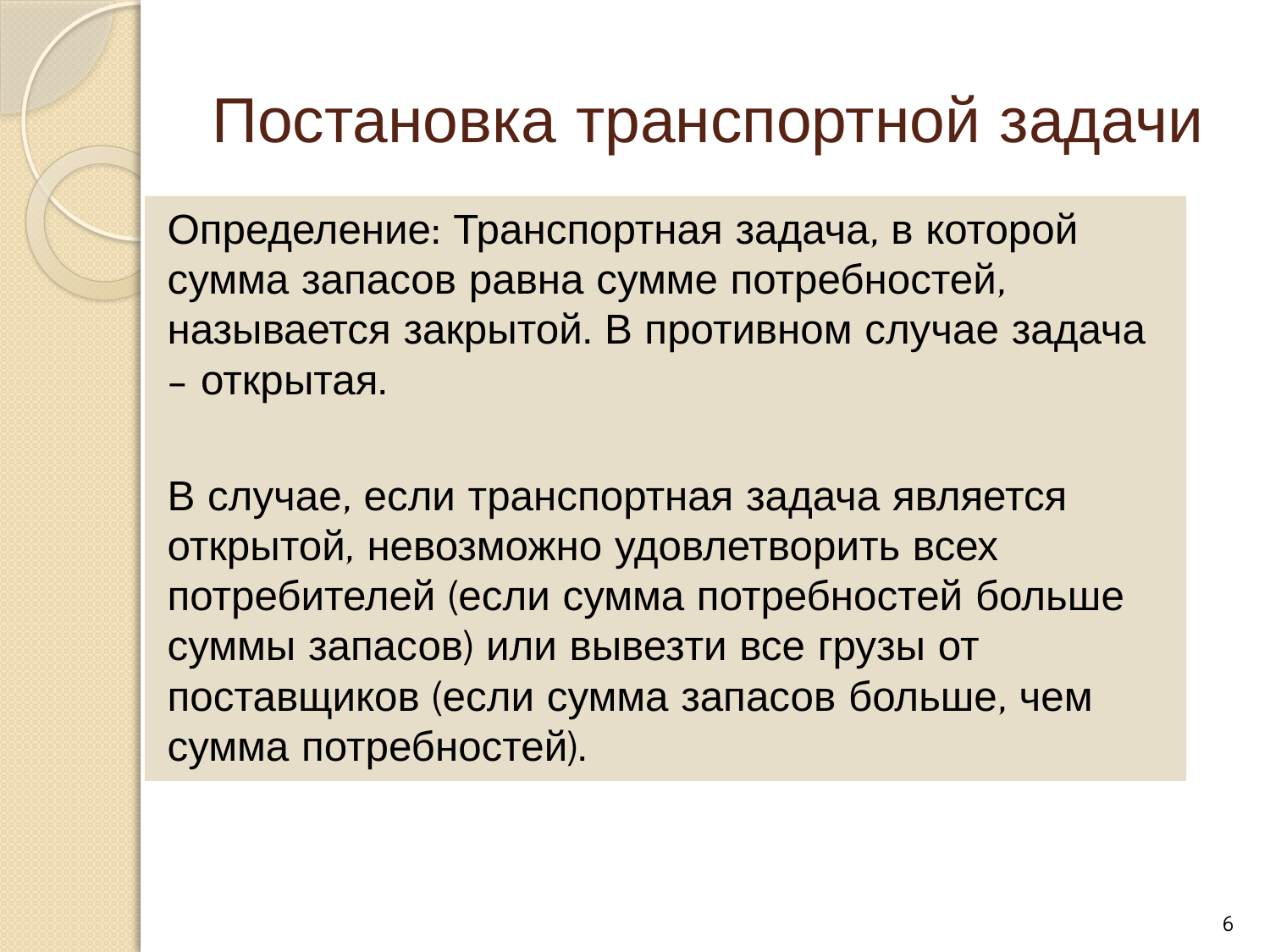

# Постановка транспортной задачи
Определение: Транспортная задача, в которой сумма запасов равна сумме потребностей, называется закрытой. В противном случае задача – открытая.

В случае, если транспортная задача является открытой, невозможно удовлетворить всех потребителей (если сумма потребностей больше суммы запасов) или вывезти все грузы от поставщиков (если сумма запасов больше, чем сумма потребностей).

6